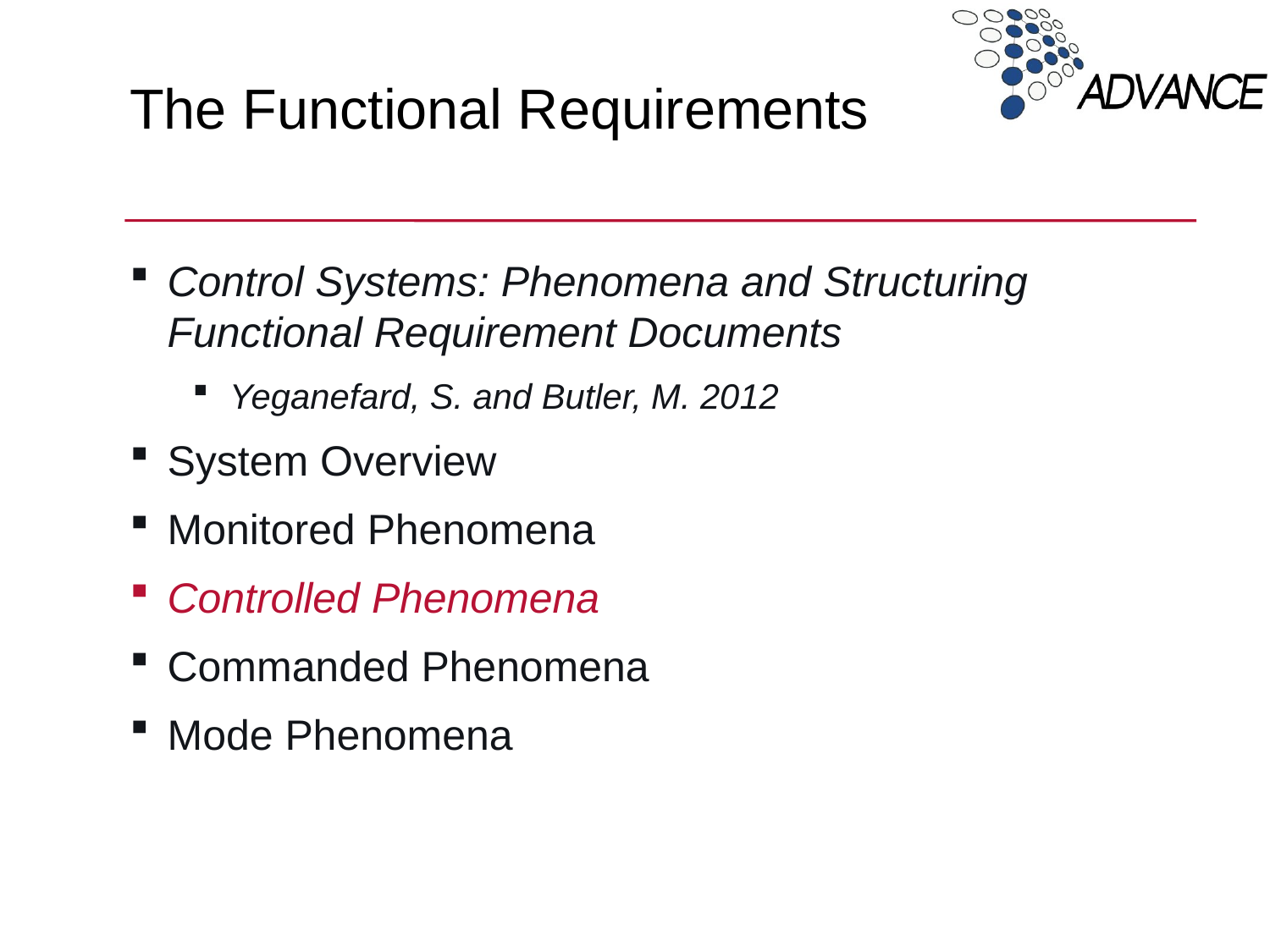

# The Functional Requirements
Control Systems: Phenomena and Structuring Functional Requirement Documents
Yeganefard, S. and Butler, M. 2012
System Overview
Monitored Phenomena
Controlled Phenomena
Commanded Phenomena
Mode Phenomena
3